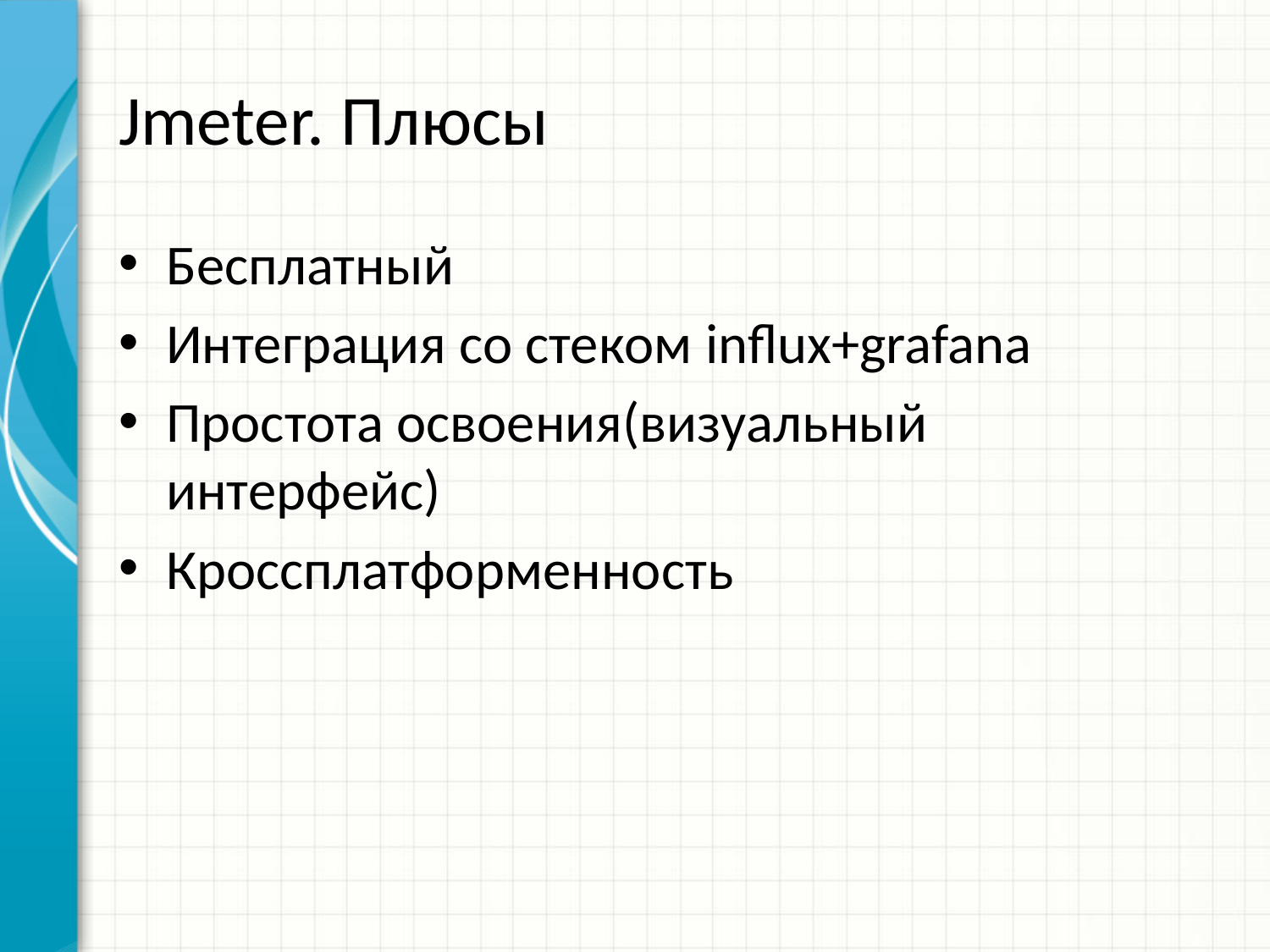

# Jmeter. Плюсы
Бесплатный
Интеграция со стеком influx+grafana
Простота освоения(визуальный интерфейс)
Кроссплатформенность